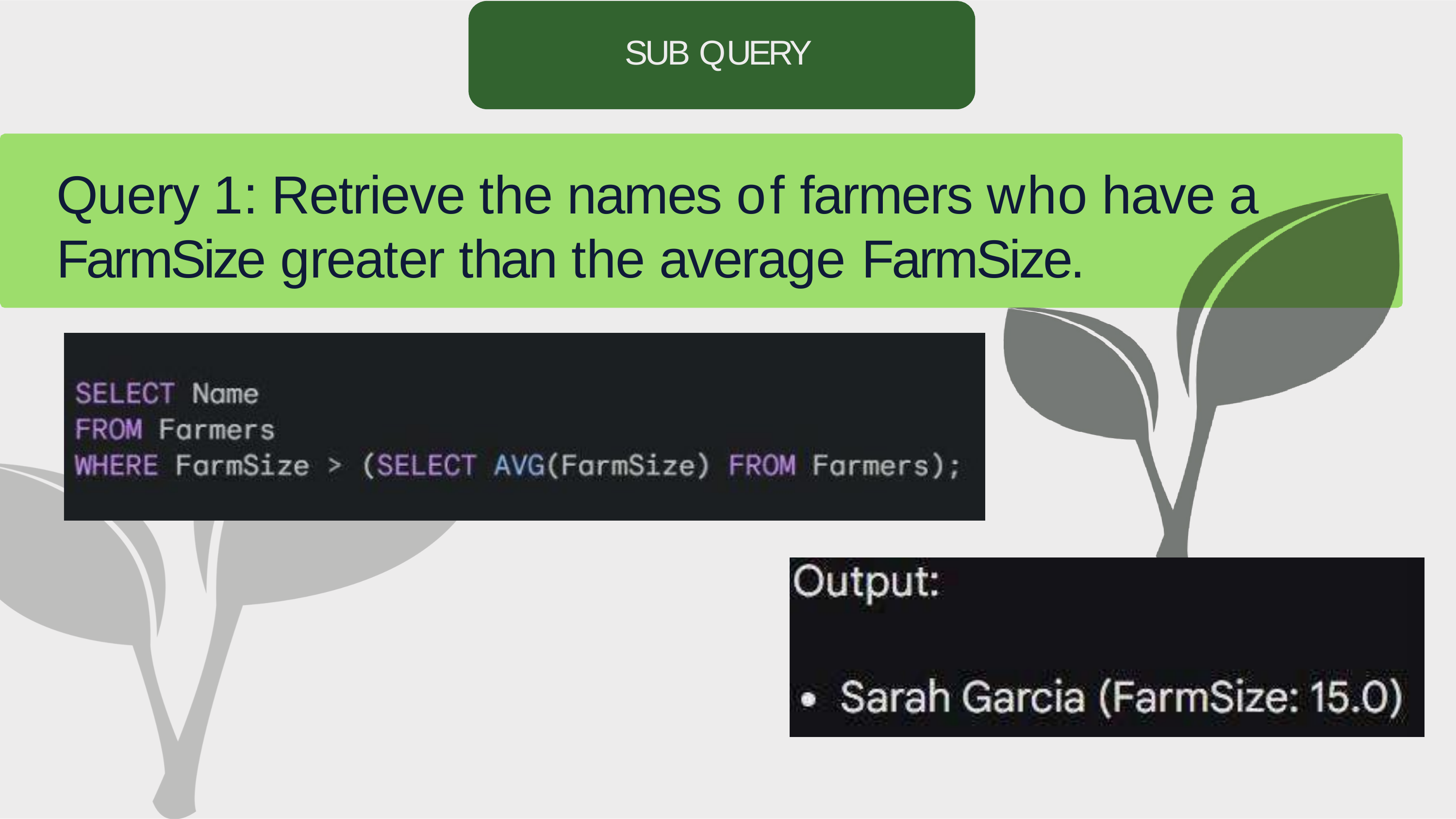

# SUB QUERY

Query 1: Retrieve the names of farmers who have a FarmSize greater than the average FarmSize.